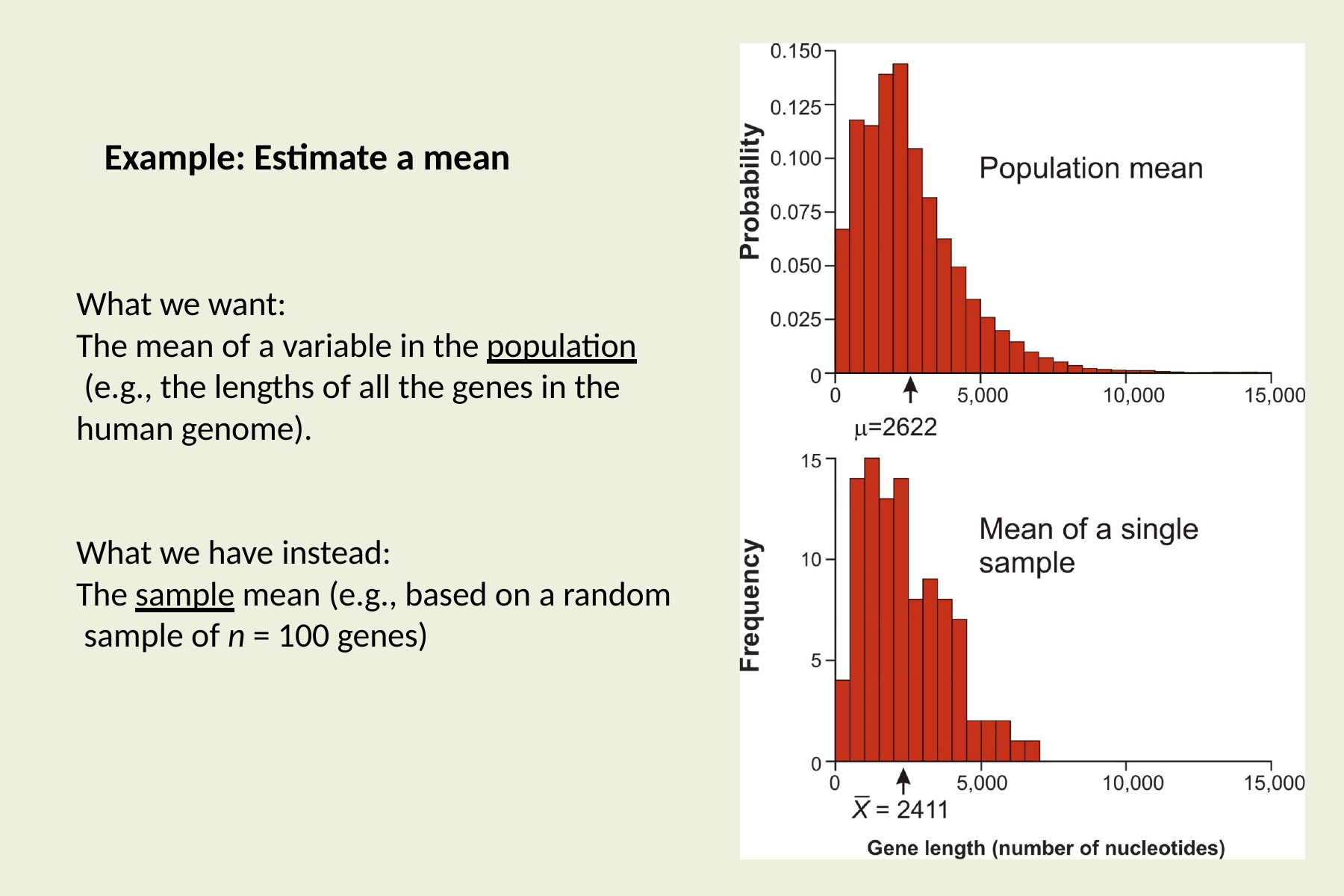

# Example: Estimate a mean
What we want:
The mean of a variable in the population  (e.g., the lengths of all the genes in the  human genome).

What we have instead:
The sample mean (e.g., based on a random  sample of n = 100 genes)